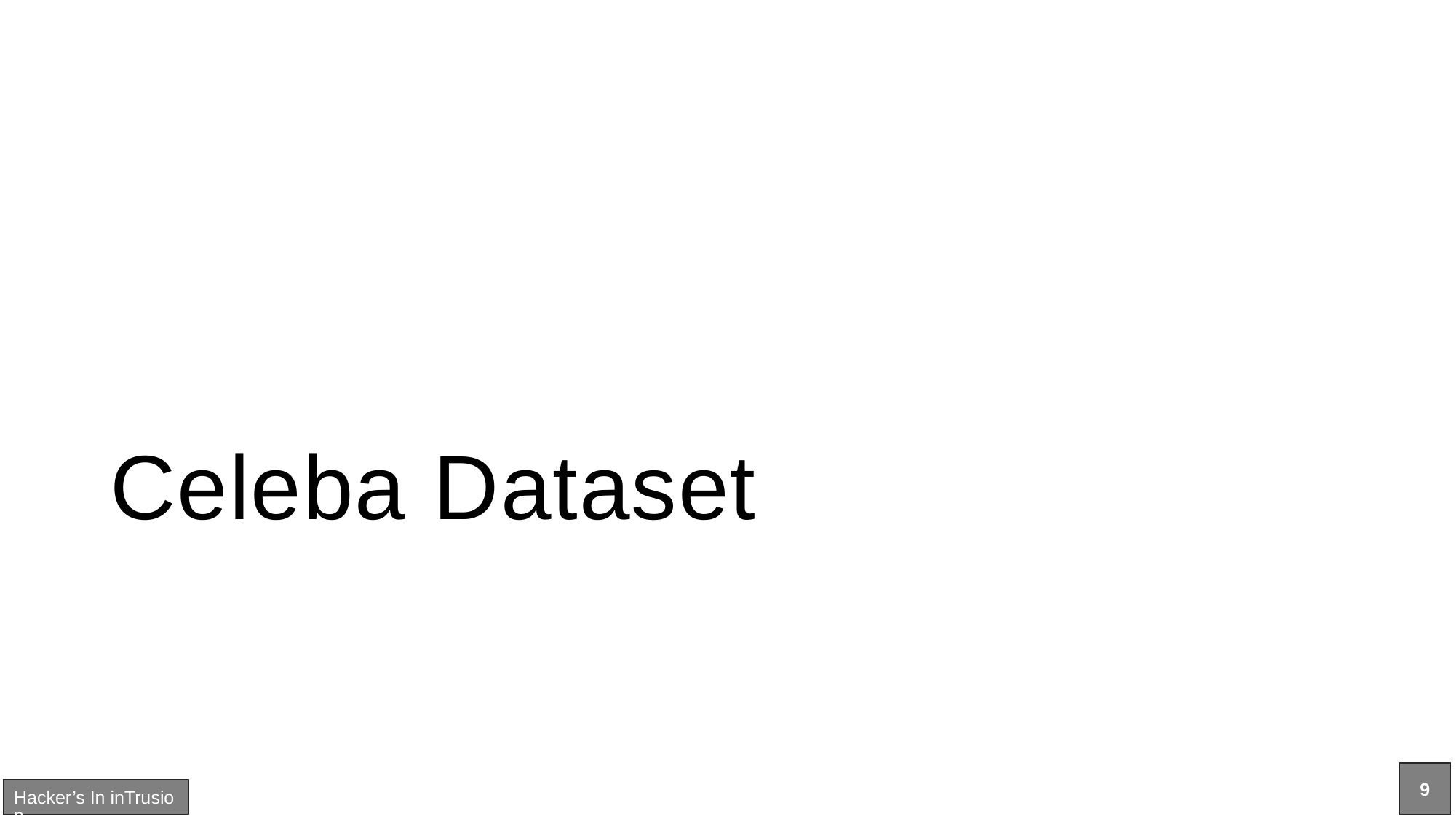

# Celeba Dataset
9
Hacker’s In inTrusion